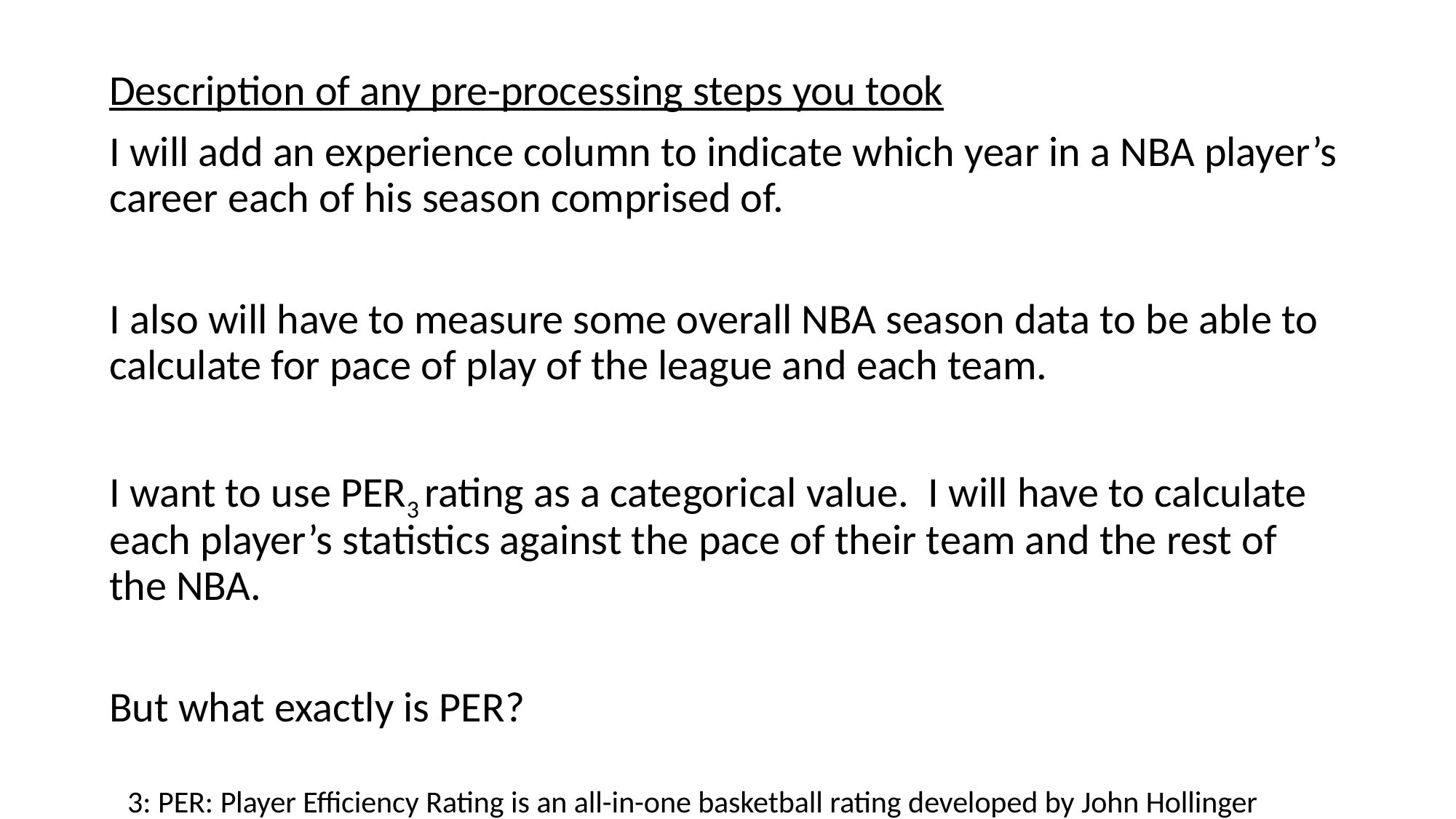

Description of any pre-processing steps you took
I will add an experience column to indicate which year in a NBA player’s career each of his season comprised of.

I also will have to measure some overall NBA season data to be able to calculate for pace of play of the league and each team.

I want to use PER3 rating as a categorical value.  I will have to calculate each player’s statistics against the pace of their team and the rest of the NBA.

But what exactly is PER?
3: PER: Player Efficiency Rating is an all-in-one basketball rating developed by John Hollinger